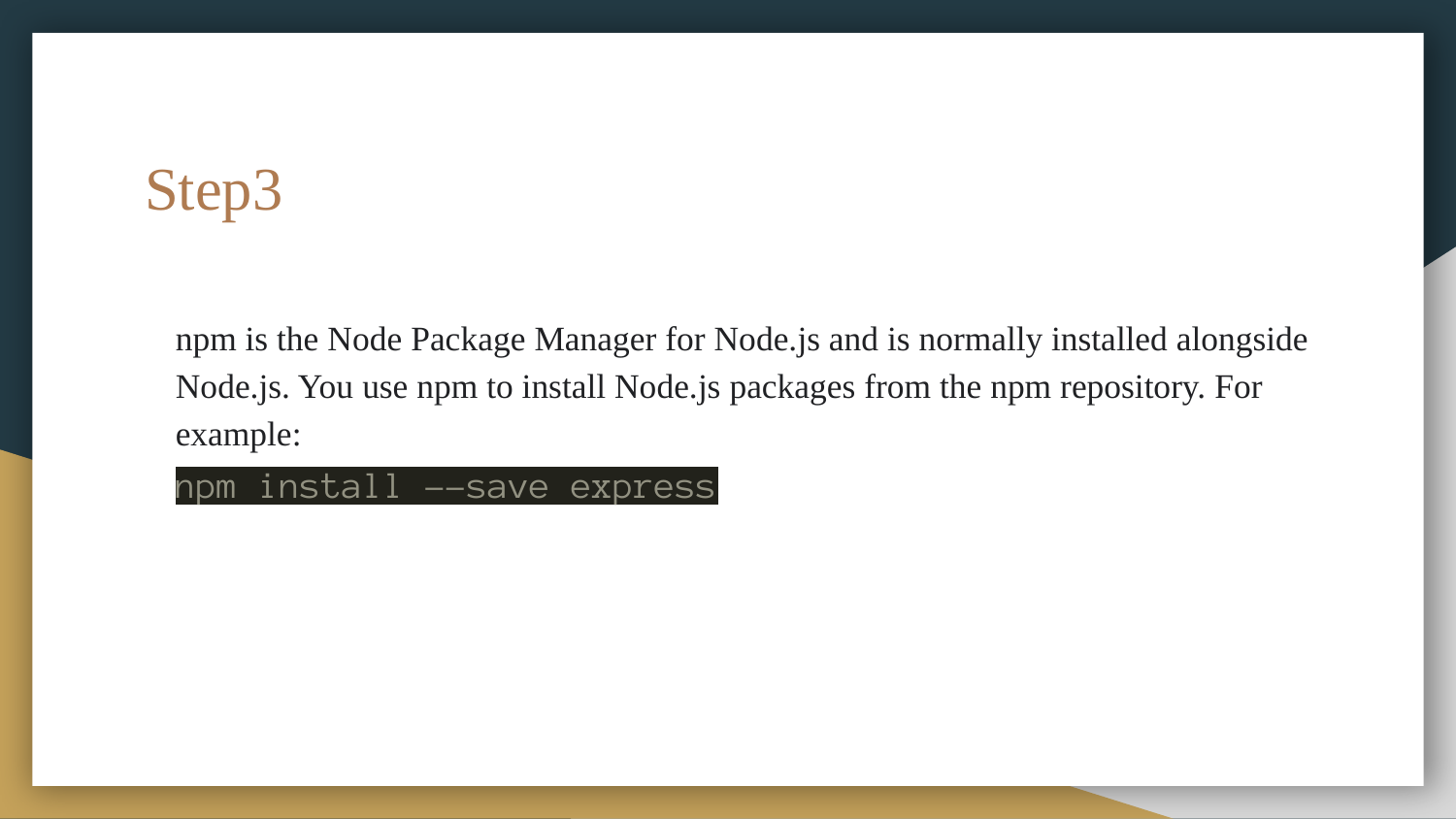

# Step3
npm is the Node Package Manager for Node.js and is normally installed alongside Node.js. You use npm to install Node.js packages from the npm repository. For example:
npm install --save express